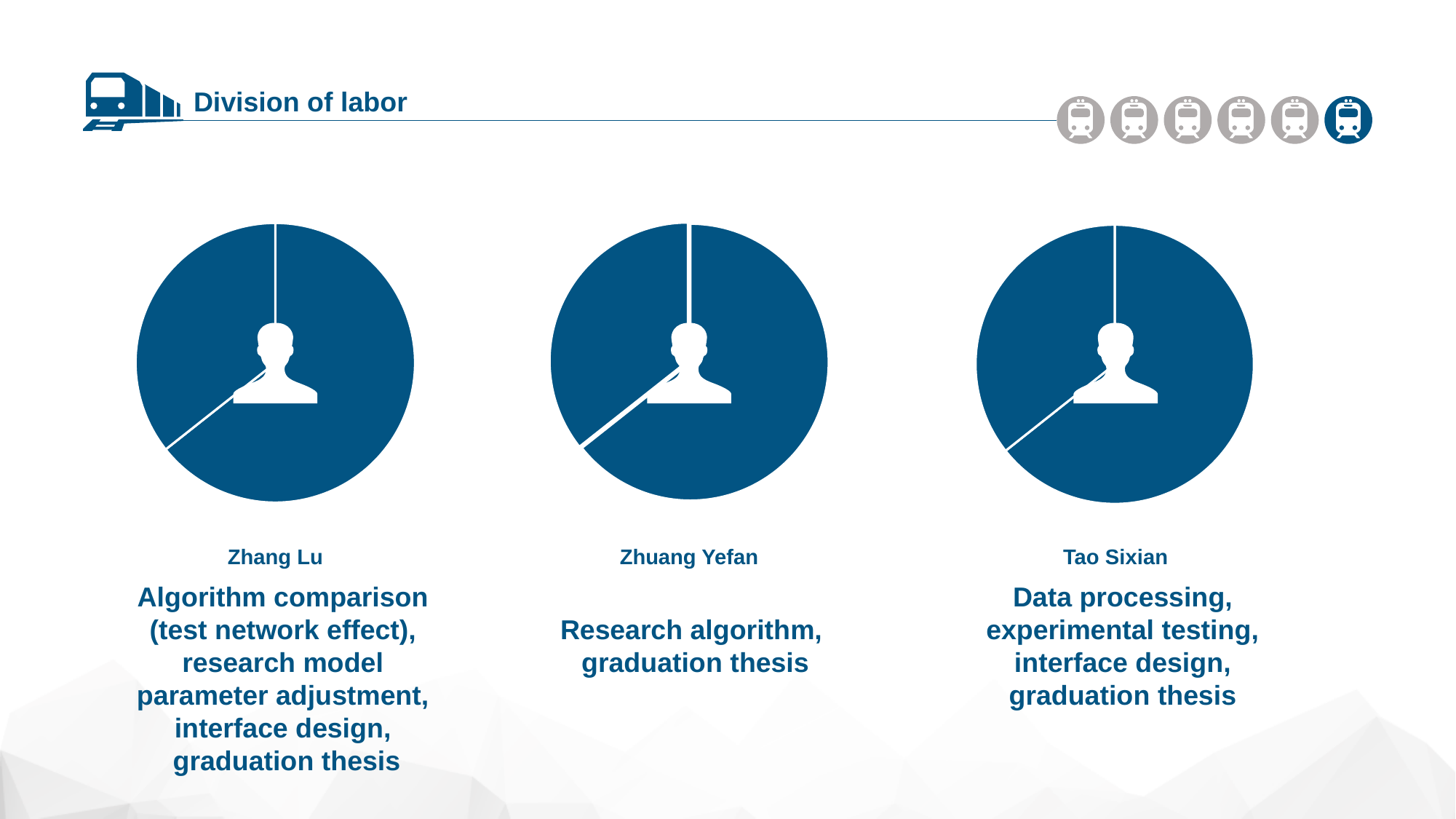

Division of labor

### Chart

| Category | Region 1 |
|---|---|
| Active | 65.0 |
| non Active | 36.0 |

### Chart

| Category | Region 1 |
|---|---|
| Active | 65.0 |
| non Active | 36.0 |

### Chart

| Category | Region 1 |
|---|---|
| Active | 65.0 |
| non Active | 36.0 |

Zhang Lu
Tao Sixian
Zhuang Yefan
Algorithm comparison
(test network effect),
research model
parameter adjustment,
interface design,
graduation thesis

Data processing,
experimental testing,
interface design,
graduation thesis

Research algorithm,
graduation thesis